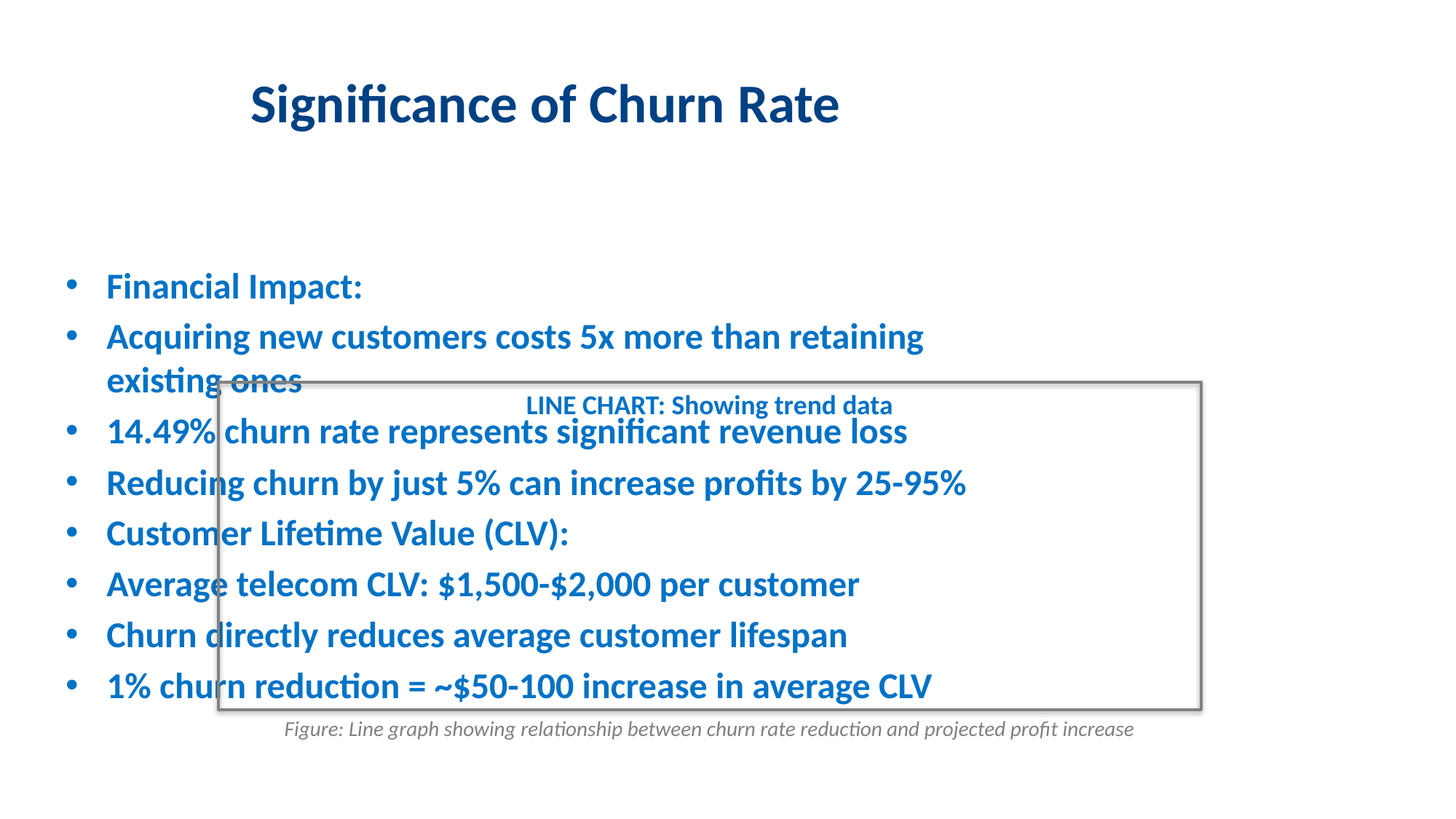

# Significance of Churn Rate

Financial Impact:
Acquiring new customers costs 5x more than retaining existing ones
14.49% churn rate represents significant revenue loss
Reducing churn by just 5% can increase profits by 25-95%
Customer Lifetime Value (CLV):
Average telecom CLV: $1,500-$2,000 per customer
Churn directly reduces average customer lifespan
1% churn reduction = ~$50-100 increase in average CLV
LINE CHART: Showing trend data

Figure: Line graph showing relationship between churn rate reduction and projected profit increase